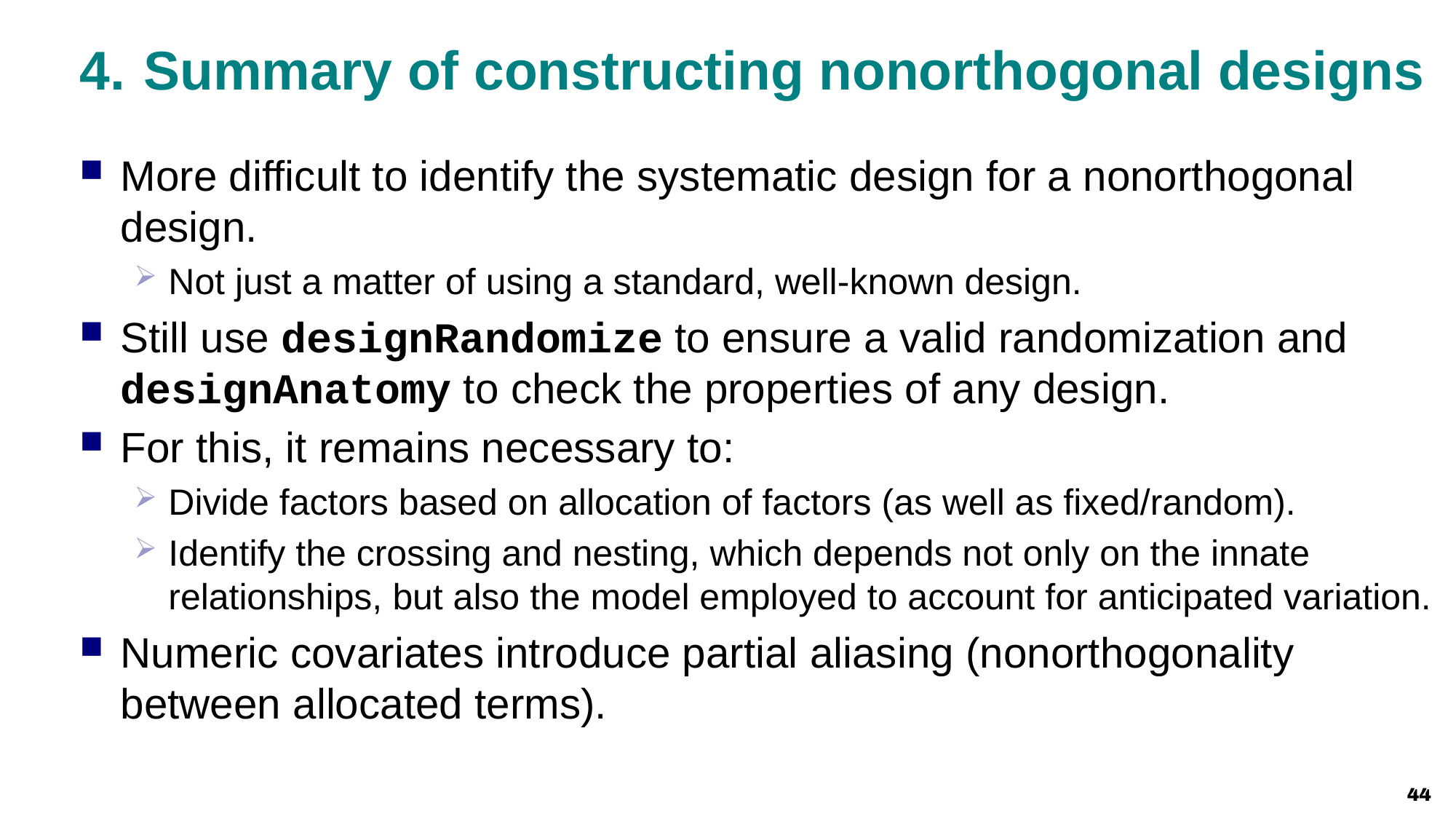

# 4. 	Summary of constructing nonorthogonal designs
More difficult to identify the systematic design for a nonorthogonal design.
Not just a matter of using a standard, well-known design.
Still use designRandomize to ensure a valid randomization and designAnatomy to check the properties of any design.
For this, it remains necessary to:
Divide factors based on allocation of factors (as well as fixed/random).
Identify the crossing and nesting, which depends not only on the innate relationships, but also the model employed to account for anticipated variation.
Numeric covariates introduce partial aliasing (nonorthogonality between allocated terms).
44